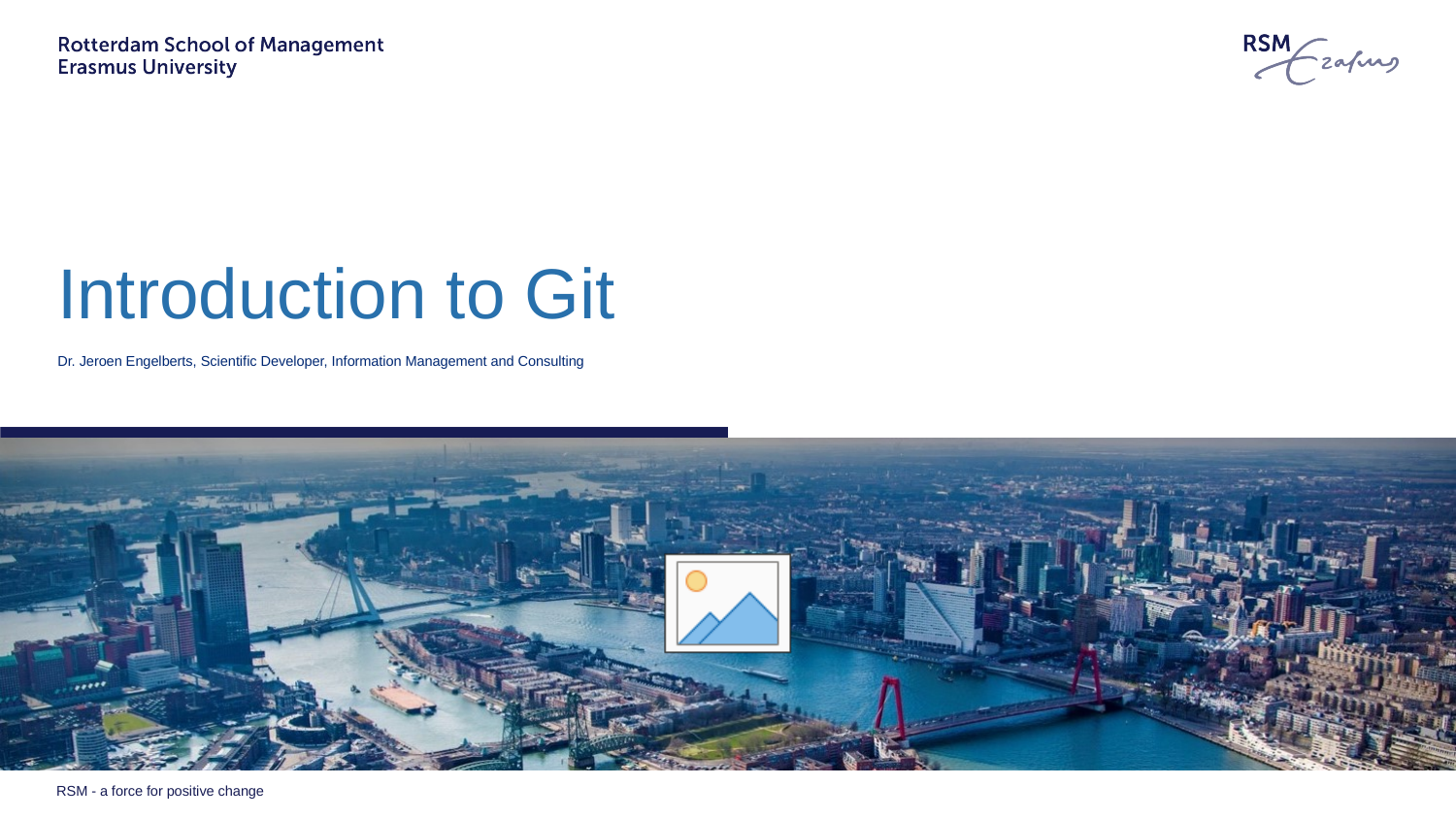

# Introduction to Git
Dr. Jeroen Engelberts, Scientific Developer, Information Management and Consulting